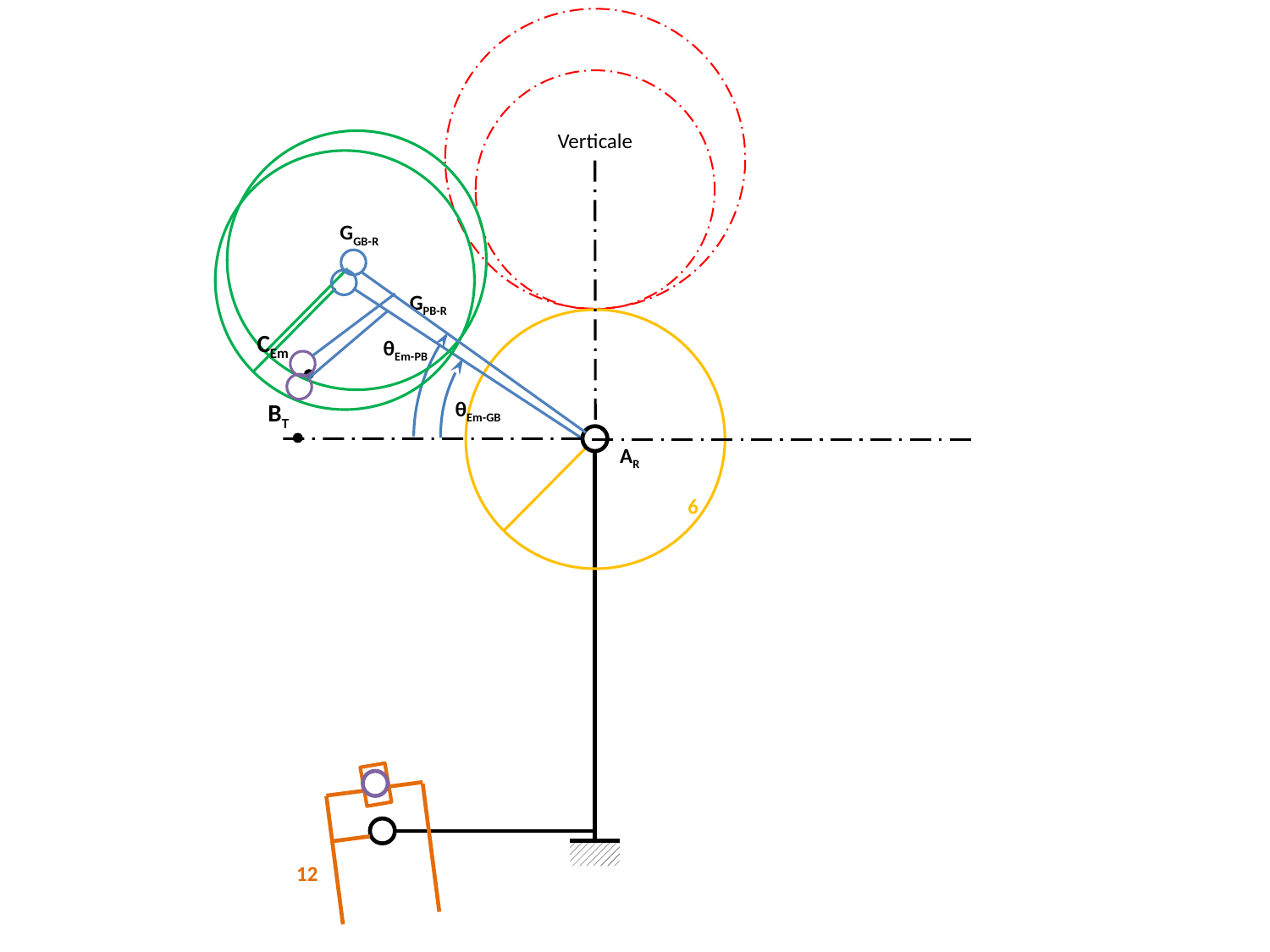

Verticale

GGB-R

GPB-R

CEm
θEm-PB

θEm-GB
BT

AR
6

12